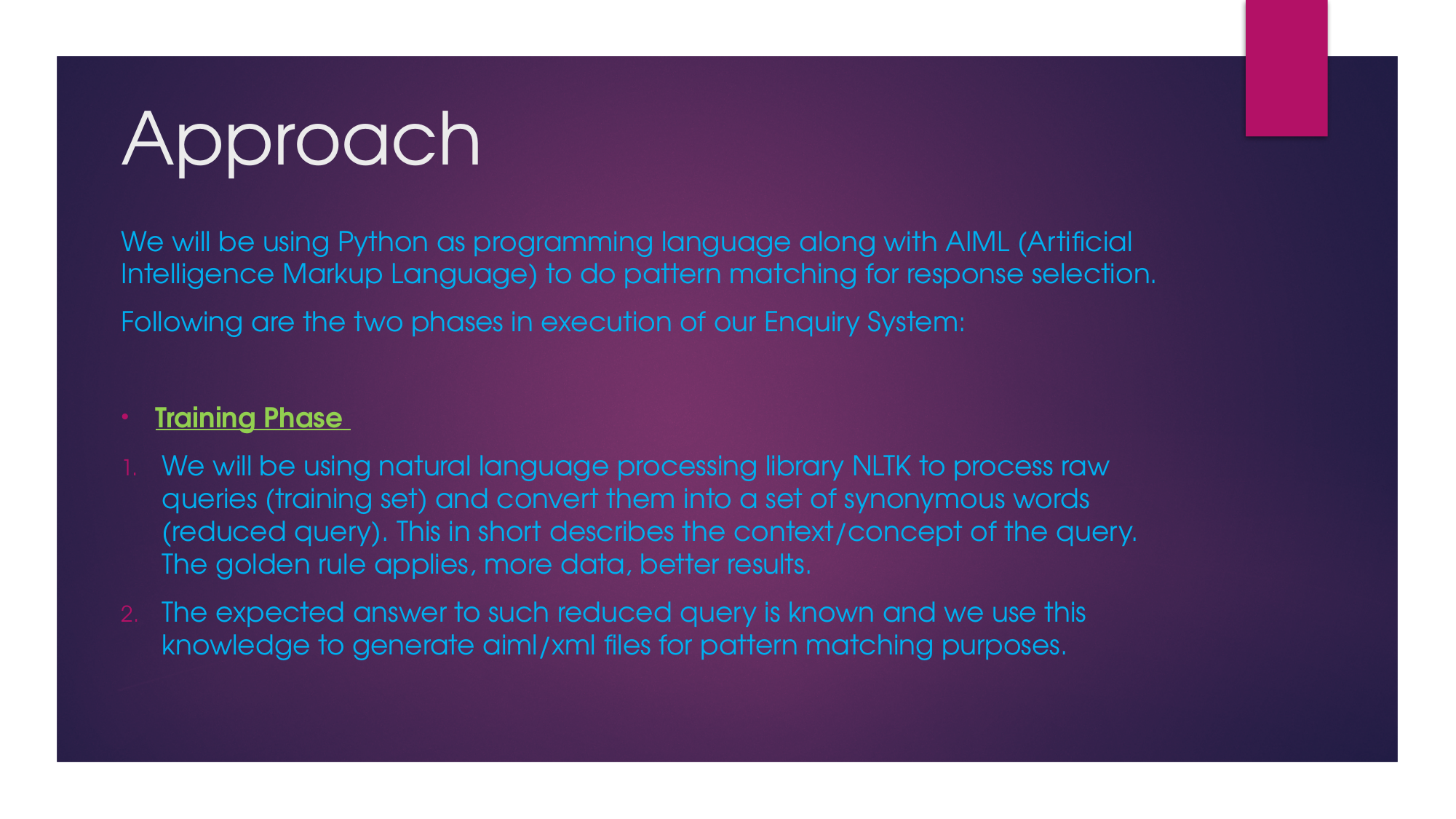

# Approach
We will be using Python as programming language along with AIML (Artiﬁcial Intelligence Markup Language) to do pattern matching for response selection.
Following are the two phases in execution of our Enquiry System:

Training Phase
We will be using natural language processing library NLTK to process raw queries (training set) and convert them into a set of synonymous words (reduced query). This in short describes the context/concept of the query. The golden rule applies, more data, better results.
The expected answer to such reduced query is known and we use this knowledge to generate aiml/xml ﬁles for pattern matching purposes.